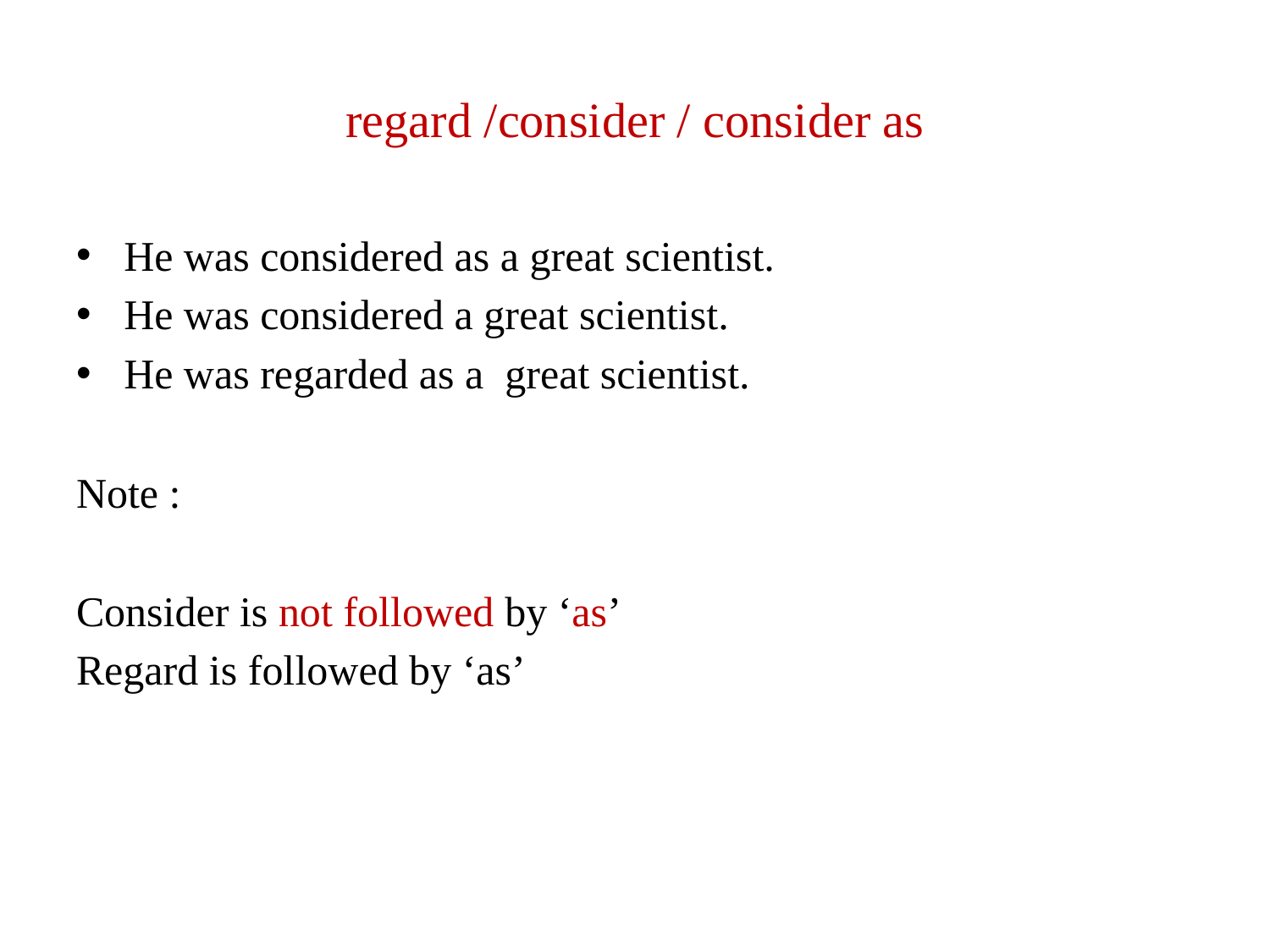

# regard /consider / consider as
He was considered as a great scientist.
He was considered a great scientist.
He was regarded as a  great scientist.

Note :

Consider is not followed by ‘as’
Regard is followed by ‘as’